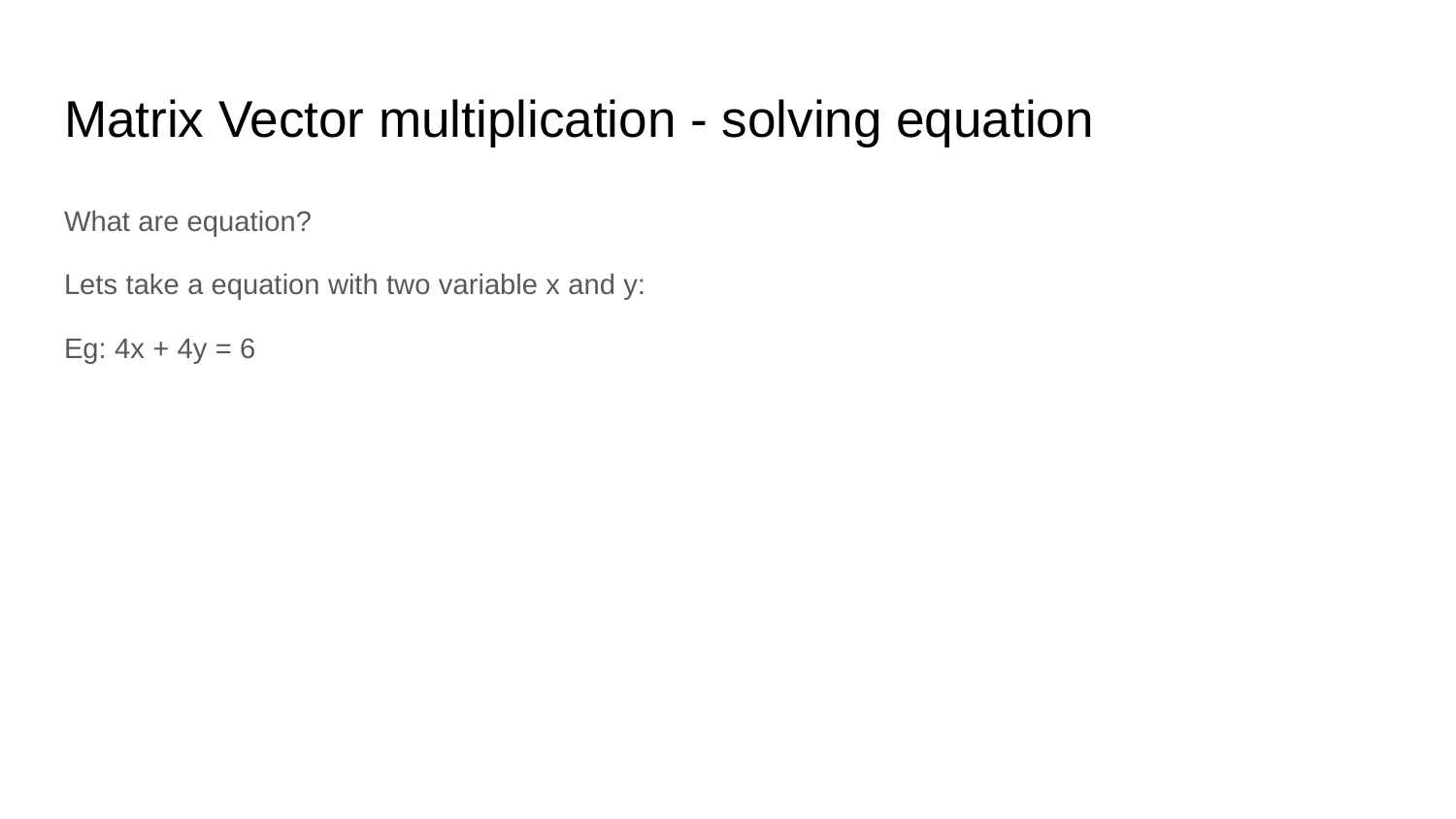

# Matrix Vector multiplication - solving equation
What are equation?
Lets take a equation with two variable x and y:
Eg: 4x + 4y = 6